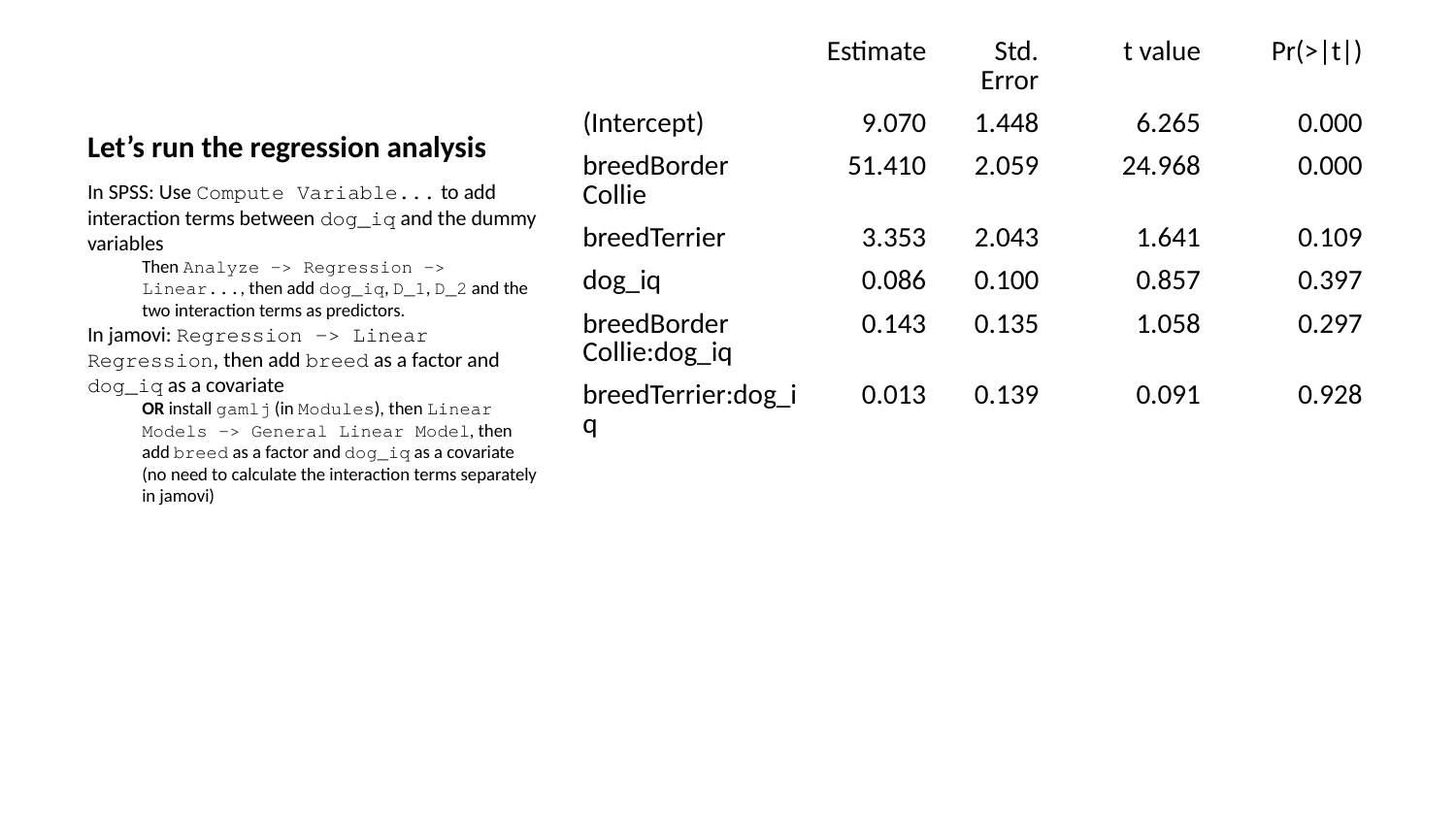

|  | Estimate | Std. Error | t value | Pr(>|t|) |
| --- | --- | --- | --- | --- |
| (Intercept) | 9.070 | 1.448 | 6.265 | 0.000 |
| breedBorder Collie | 51.410 | 2.059 | 24.968 | 0.000 |
| breedTerrier | 3.353 | 2.043 | 1.641 | 0.109 |
| dog\_iq | 0.086 | 0.100 | 0.857 | 0.397 |
| breedBorder Collie:dog\_iq | 0.143 | 0.135 | 1.058 | 0.297 |
| breedTerrier:dog\_iq | 0.013 | 0.139 | 0.091 | 0.928 |
# Let’s run the regression analysis
In SPSS: Use Compute Variable... to add interaction terms between dog_iq and the dummy variables
Then Analyze -> Regression -> Linear..., then add dog_iq, D_1, D_2 and the two interaction terms as predictors.
In jamovi: Regression -> Linear Regression, then add breed as a factor and dog_iq as a covariate
OR install gamlj (in Modules), then Linear Models -> General Linear Model, then add breed as a factor and dog_iq as a covariate (no need to calculate the interaction terms separately in jamovi)